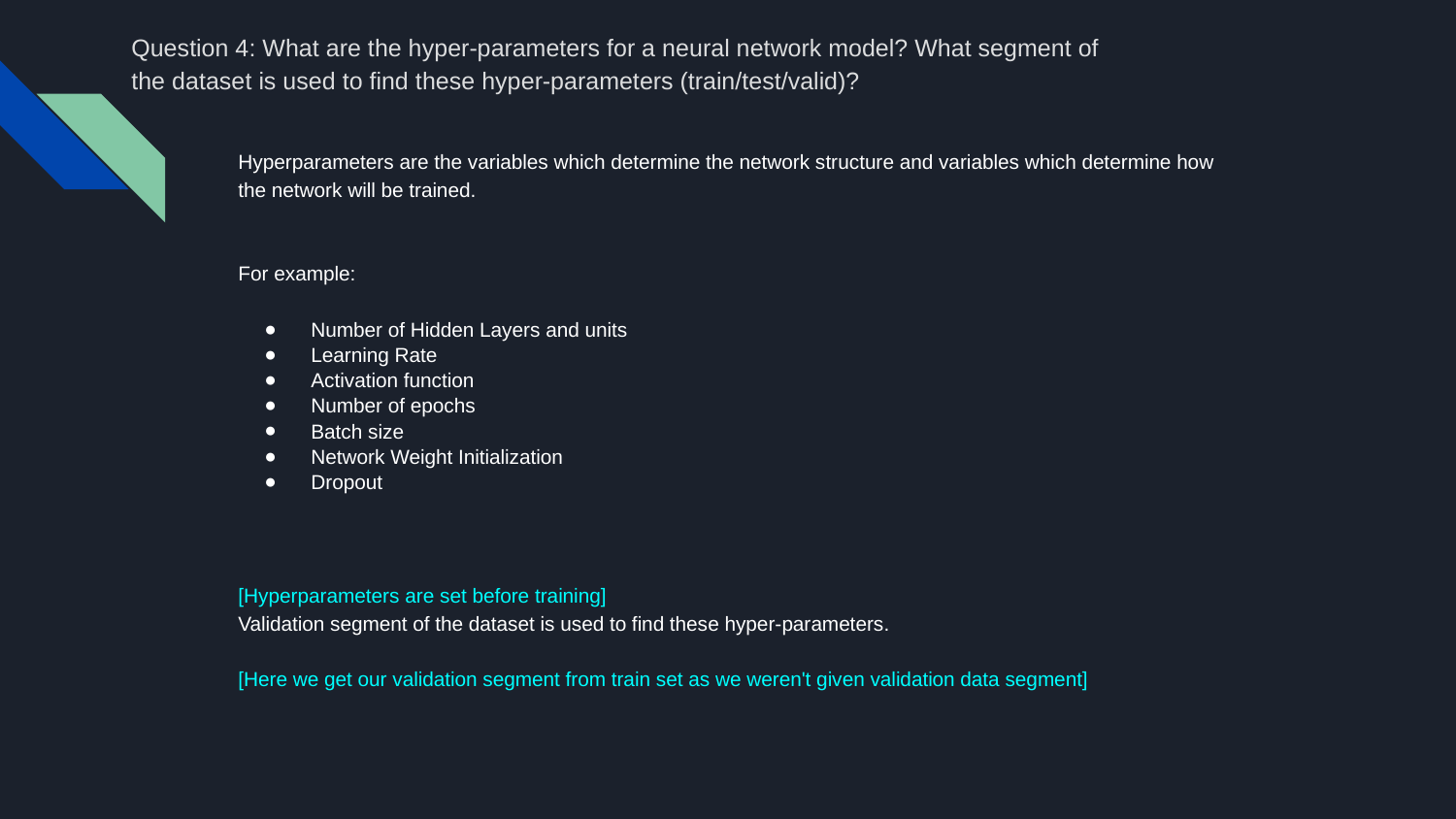

Question 4: What are the hyper-parameters for a neural network model? What segment of the dataset is used to find these hyper-parameters (train/test/valid)?
Hyperparameters are the variables which determine the network structure and variables which determine how the network will be trained.

For example:

Number of Hidden Layers and units
Learning Rate
Activation function
Number of epochs
Batch size
Network Weight Initialization
Dropout
[Hyperparameters are set before training]
Validation segment of the dataset is used to find these hyper-parameters.

[Here we get our validation segment from train set as we weren't given validation data segment]